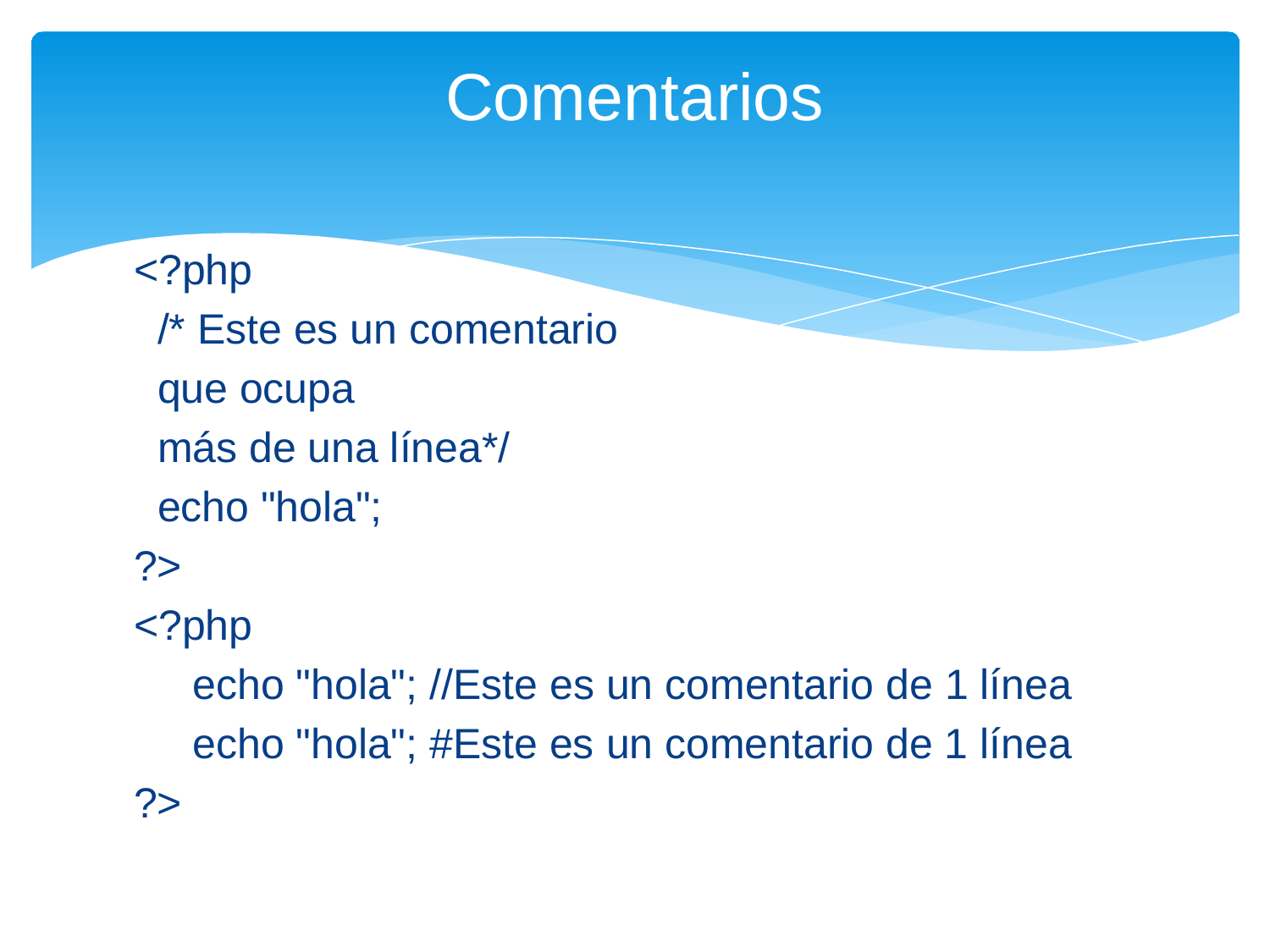

# Comentarios
<?php
  /* Este es un comentario
  que ocupa
  más de una línea*/
  echo "hola";
?>
<?php
     echo "hola"; //Este es un comentario de 1 línea
     echo "hola"; #Este es un comentario de 1 línea
?>